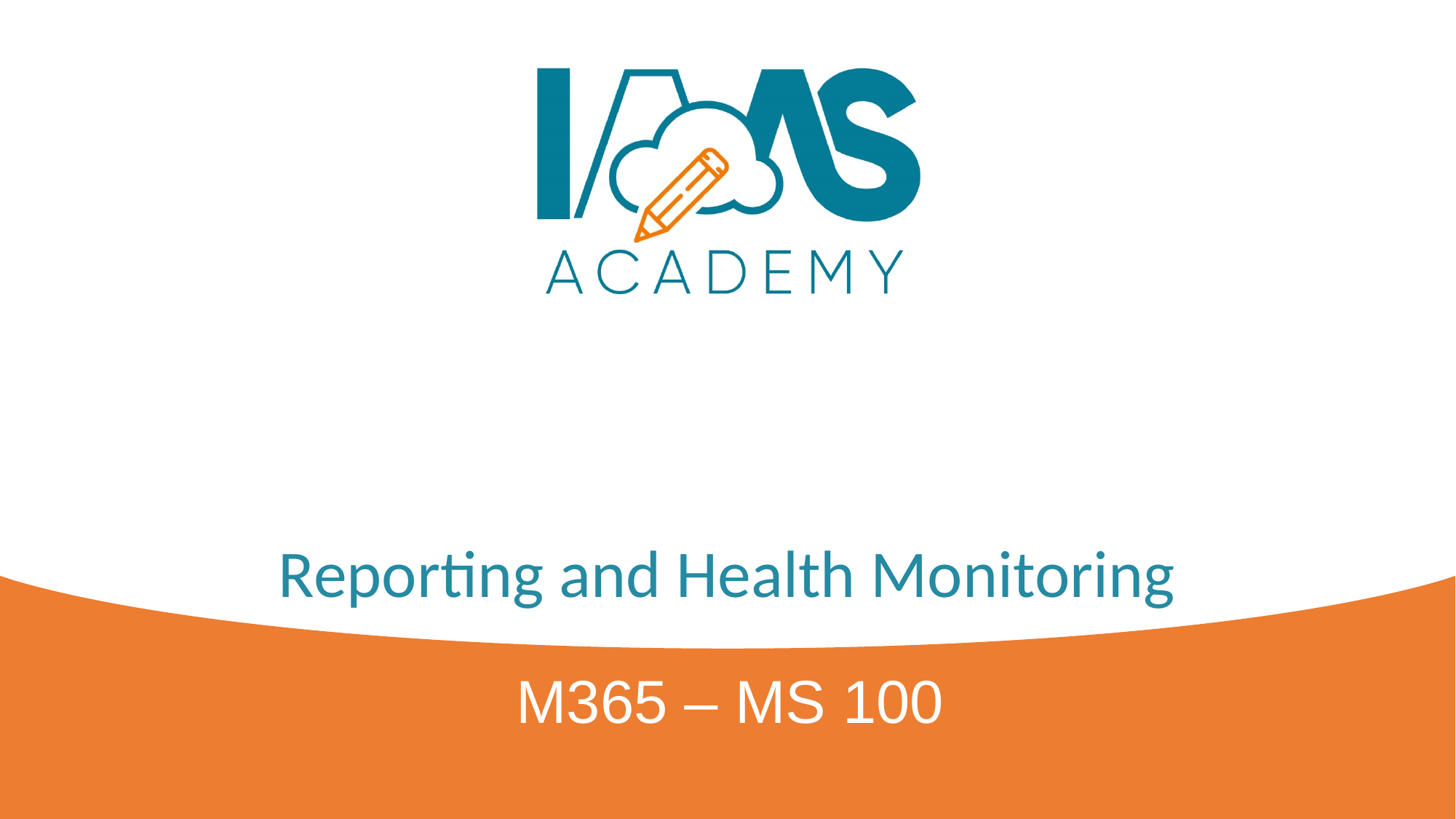

# Reporting and Health Monitoring
M365 – MS 100